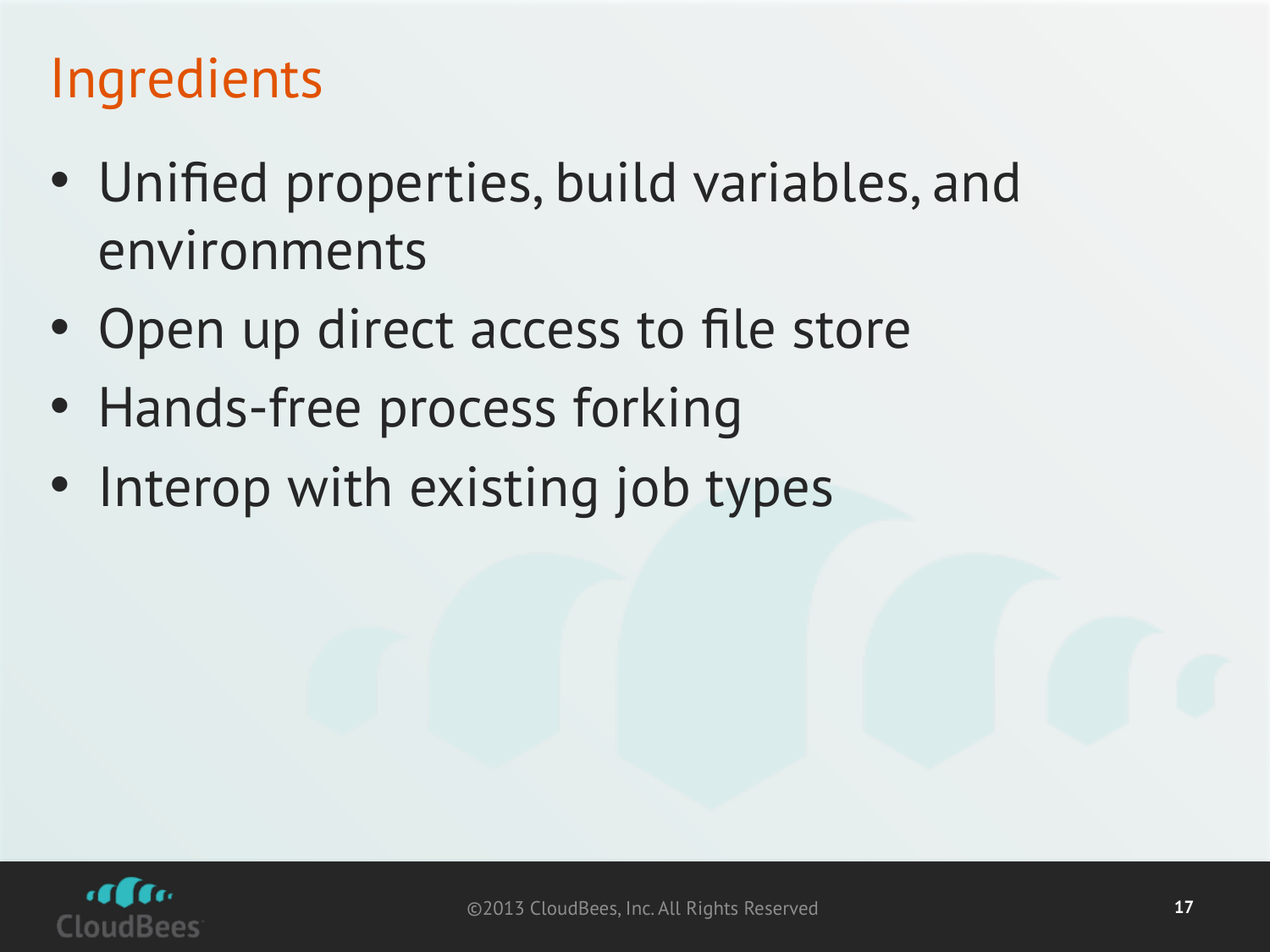

# Ingredients
Unified properties, build variables, and environments
Open up direct access to file store
Hands-free process forking
Interop with existing job types